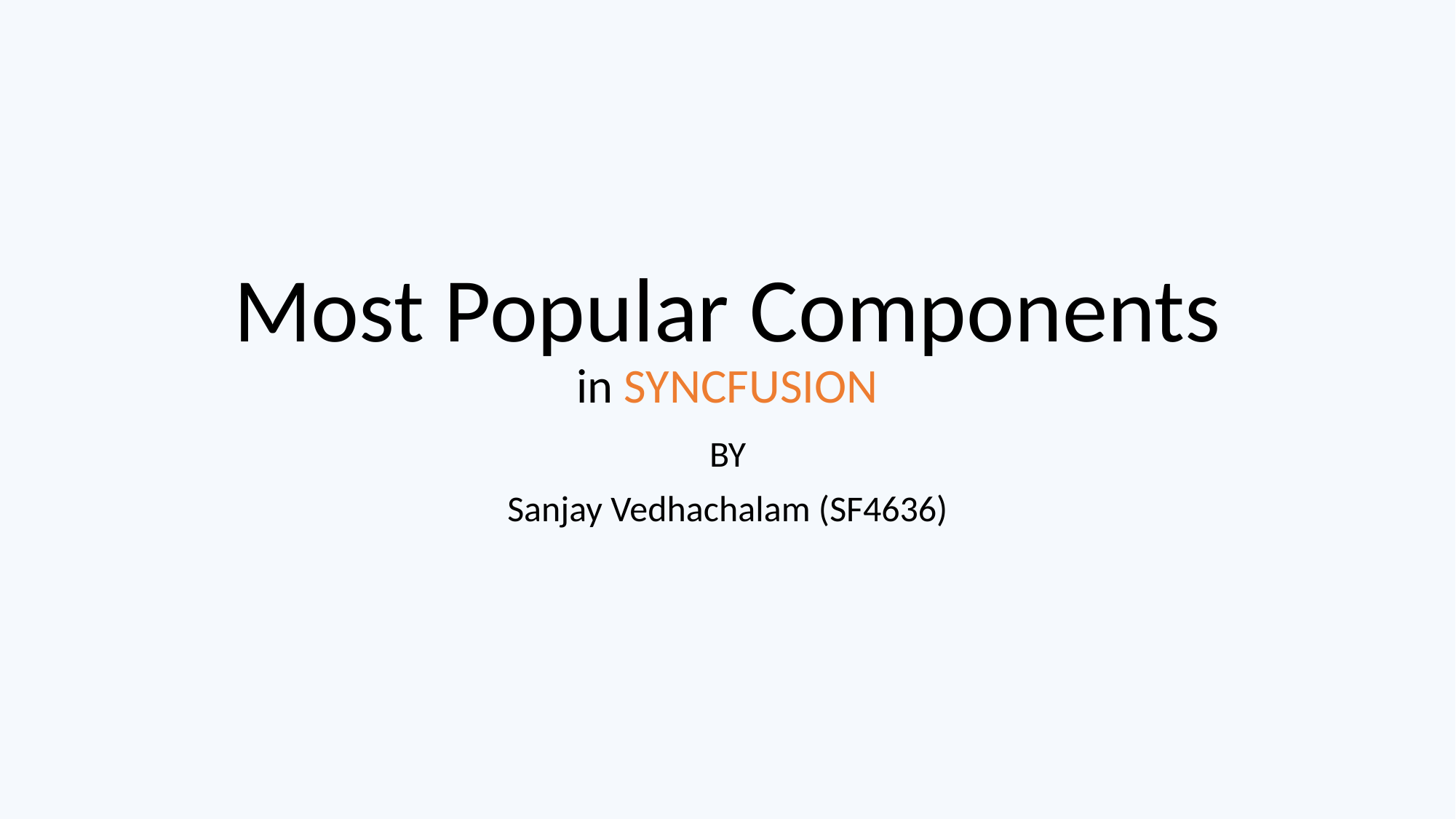

# Most Popular Components in SYNCFUSION
BY
Sanjay Vedhachalam (SF4636)